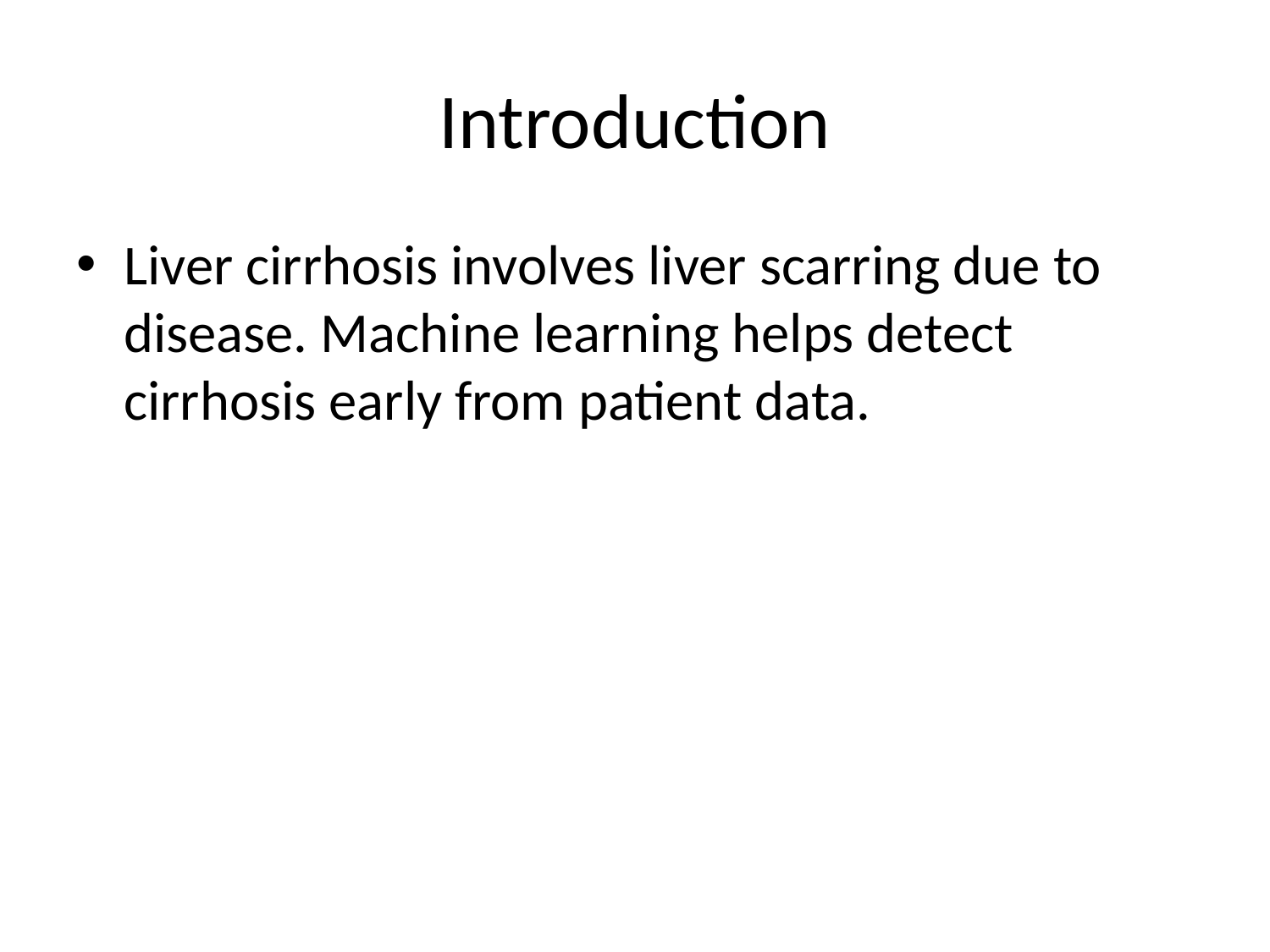

# Introduction
Liver cirrhosis involves liver scarring due to disease. Machine learning helps detect cirrhosis early from patient data.